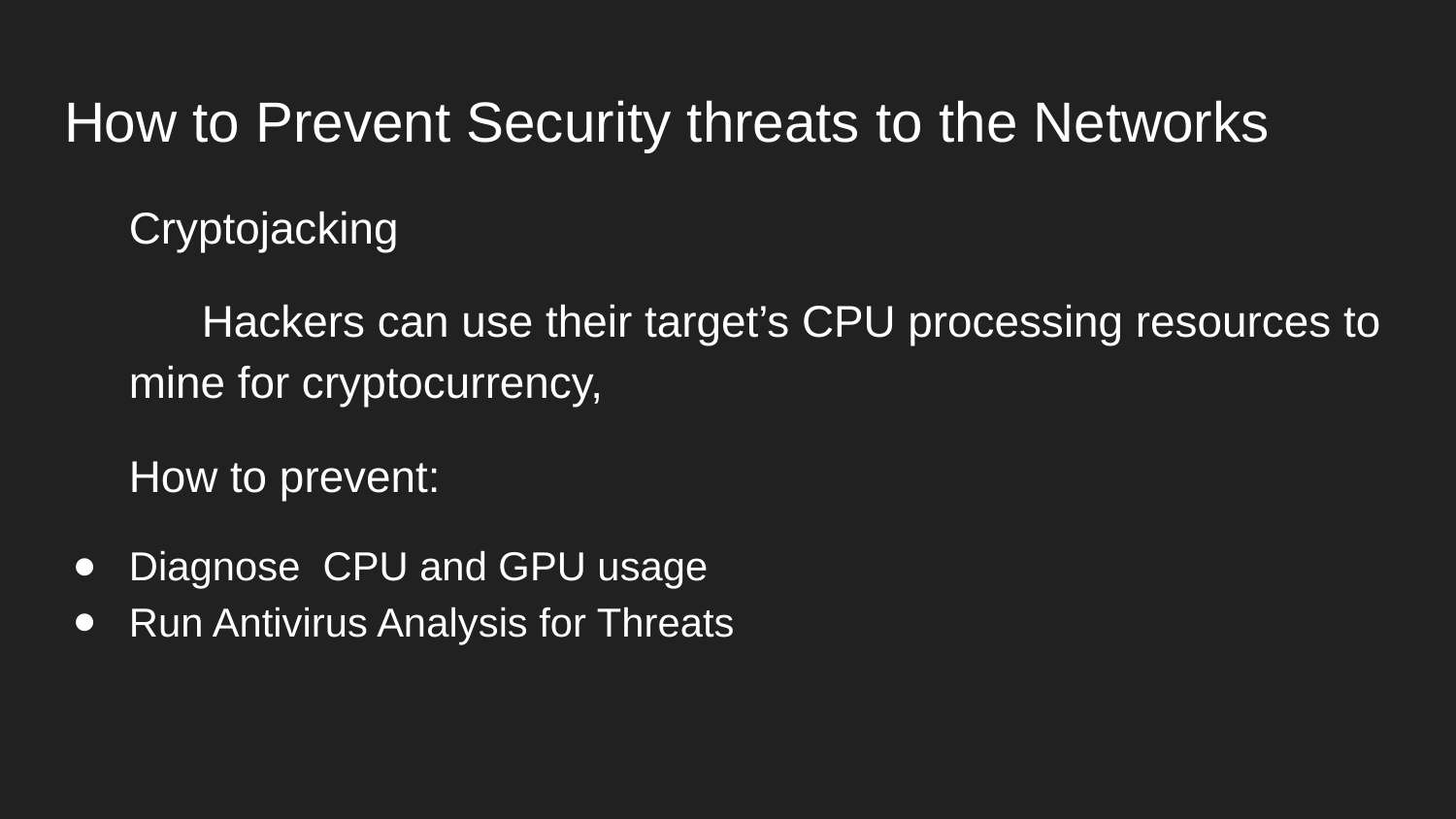

# How to Prevent Security threats to the Networks
Cryptojacking
Hackers can use their target’s CPU processing resources to mine for cryptocurrency,
How to prevent:
Diagnose  CPU and GPU usage
Run Antivirus Analysis for Threats